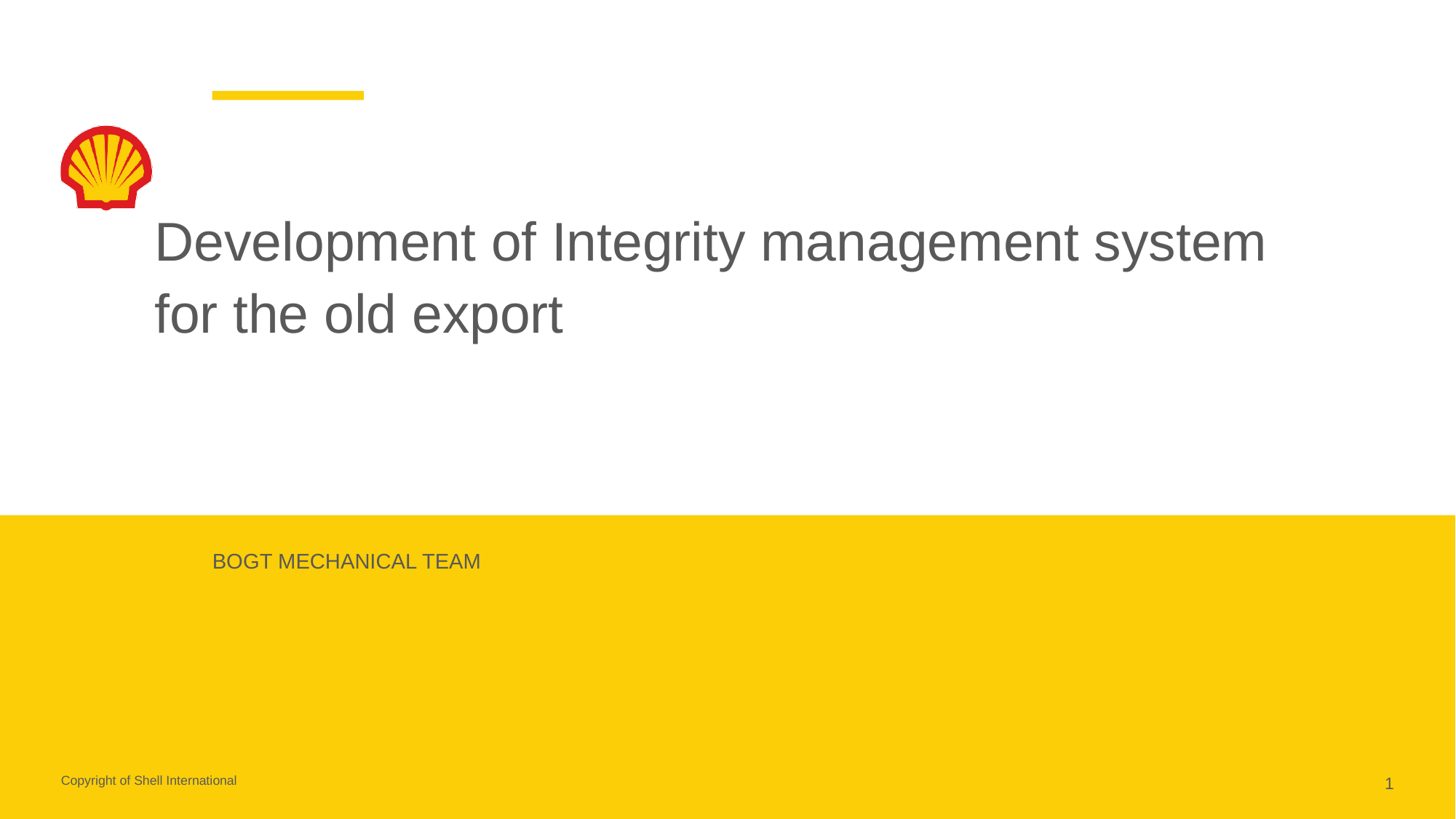

# Development of Integrity management system for the old export
BOGT MECHANICAL TEAM

1